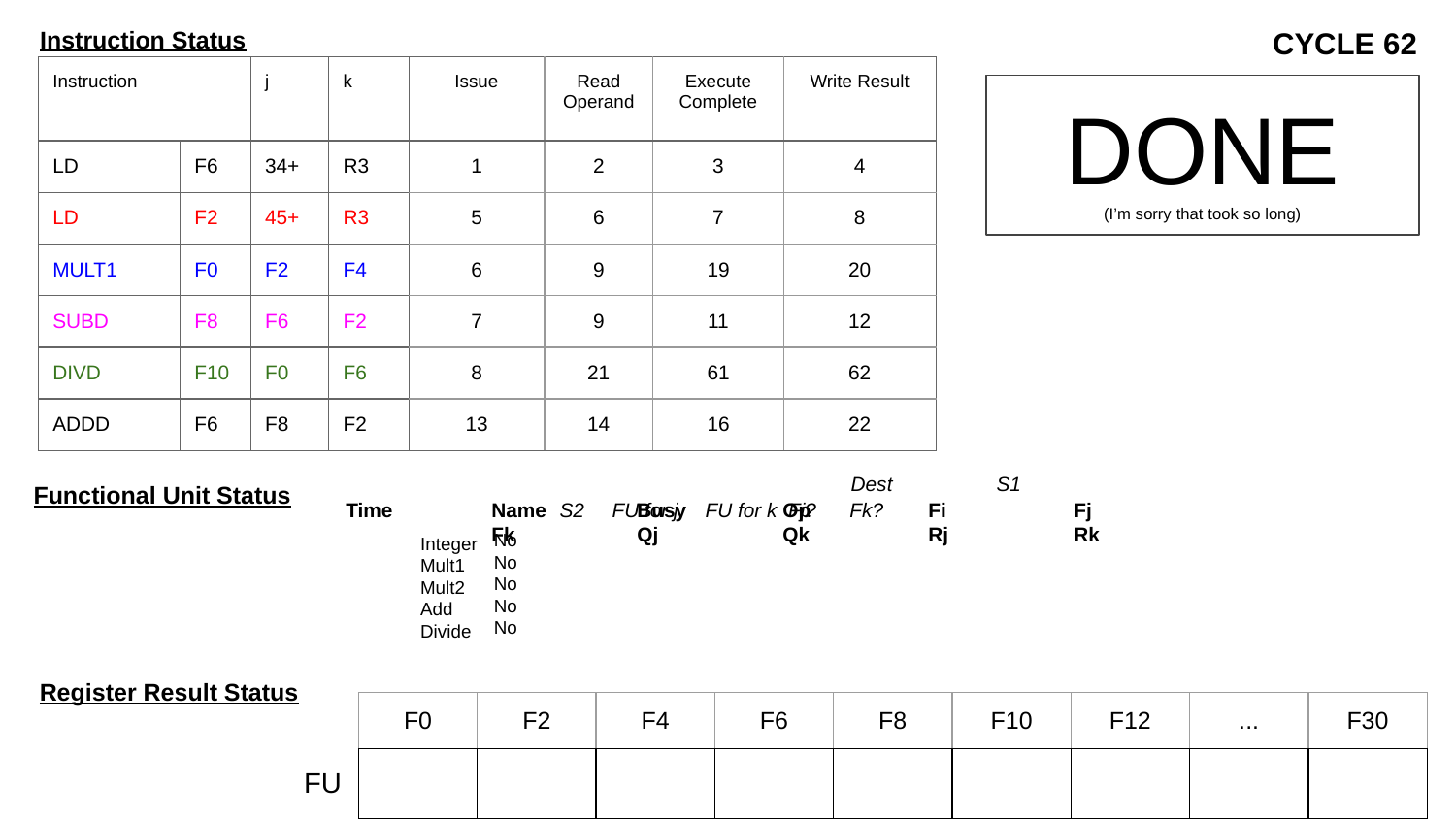

Instruction Status

CYCLE 62
| Instruction |  | j | k | Issue | Read Operand | Execute Complete | Write Result |
| --- | --- | --- | --- | --- | --- | --- | --- |
| LD | F6 | 34+ | R3 | 1 | 2 | 3 | 4 |
| LD | F2 | 45+ | R3 | 5 | 6 | 7 | 8 |
| MULT1 | F0 | F2 | F4 | 6 | 9 | 19 | 20 |
| SUBD | F8 | F6 | F2 | 7 | 9 | 11 | 12 |
| DIVD | F10 | F0 | F6 | 8 | 21 | 61 | 62 |
| ADDD | F6 | F8 | F2 | 13 | 14 | 16 | 22 |
DONE
(I’m sorry that took so long)
			Dest	S1	S2     FU for j	FU for k  Fj?      Fk?
Functional Unit Status
Time	Name	Busy	Op	Fi	Fj	Fk	Qj	Qk	Rj	Rk
No
No
No
No
No

Integer
Mult1
Mult2
Add
Divide

Register Result Status

| F0 | F2 | F4 | F6 | F8 | F10 | F12 | ... | F30 |
| --- | --- | --- | --- | --- | --- | --- | --- | --- |
|  |  |  |  |  |  |  |  |  |
FU